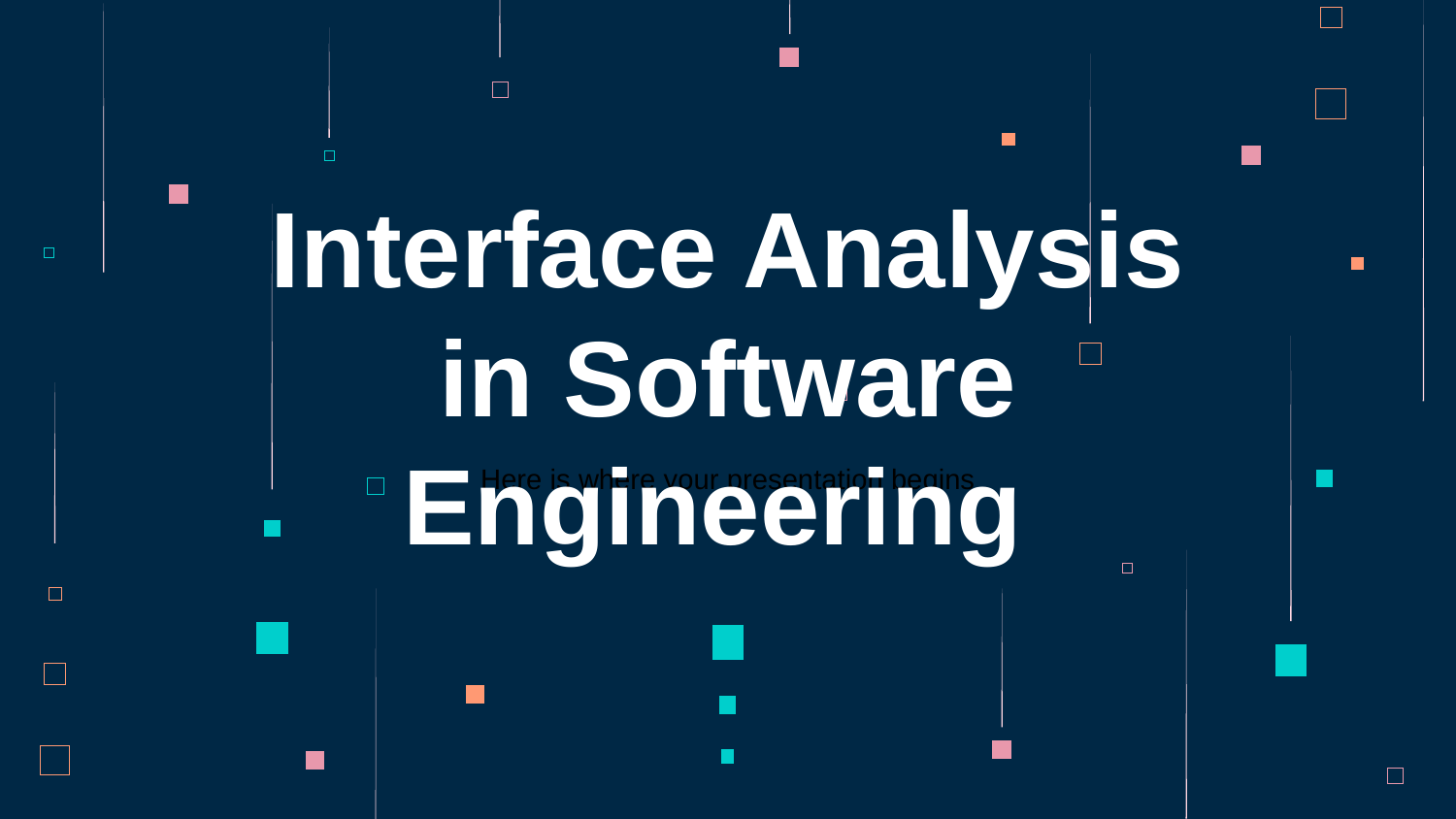

# Interface Analysis
in Software Engineering

Here is where your presentation begins